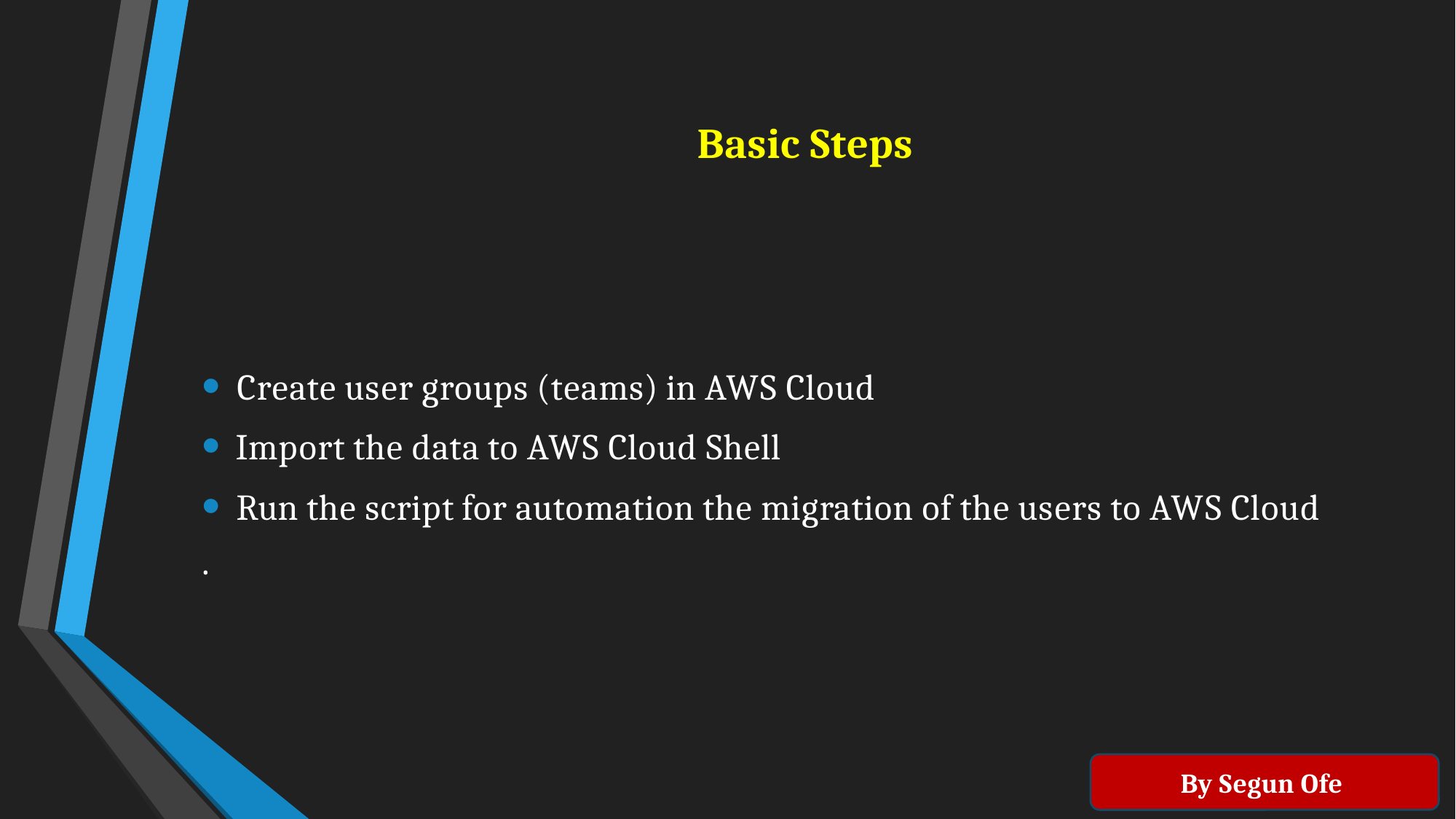

# Basic Steps
Create user groups (teams) in AWS Cloud
Import the data to AWS Cloud Shell
Run the script for automation the migration of the users to AWS Cloud
.
By Segun Ofe